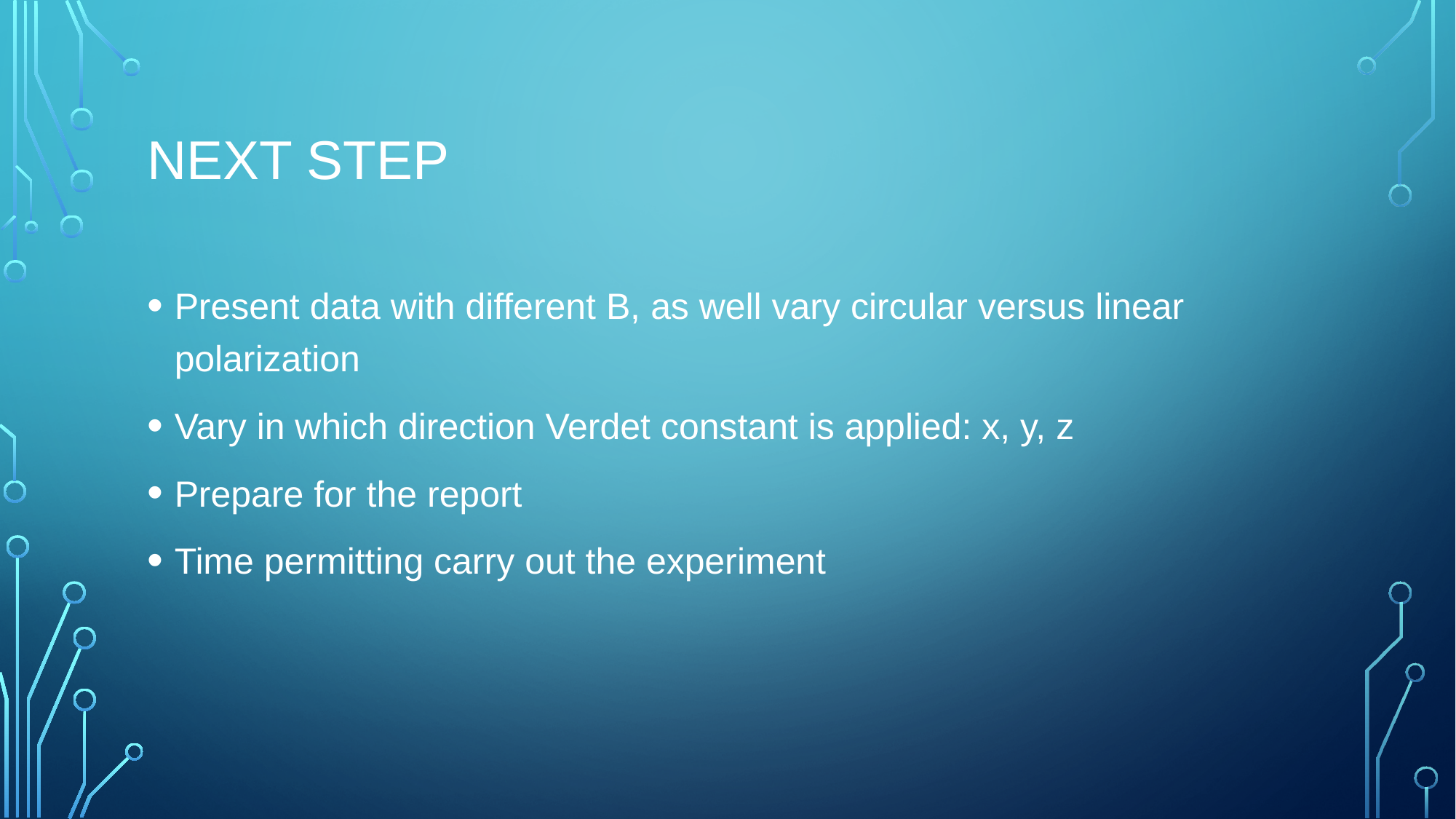

# Next Step
Present data with different B, as well vary circular versus linear polarization
Vary in which direction Verdet constant is applied: x, y, z
Prepare for the report
Time permitting carry out the experiment